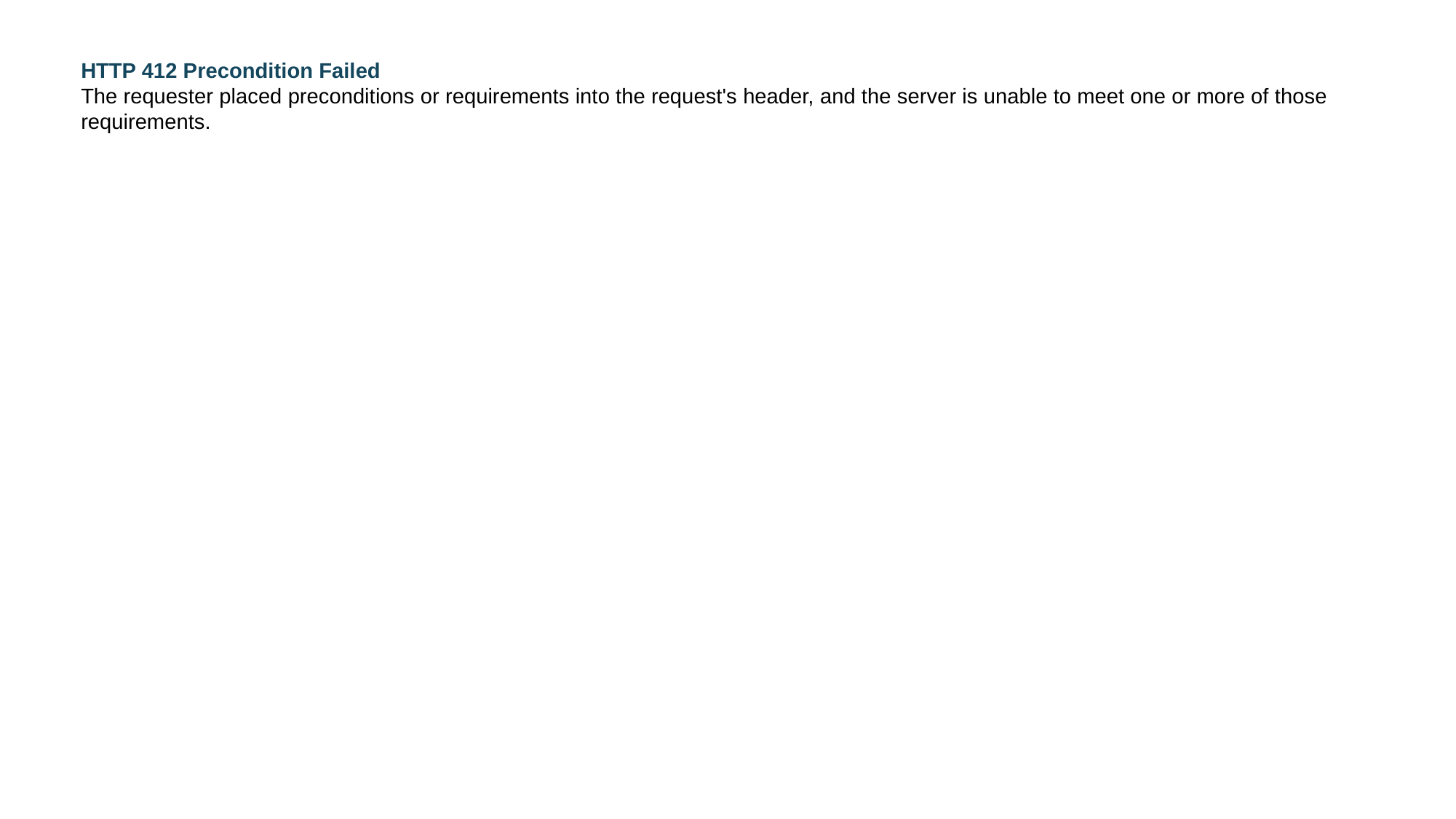

HTTP 412 Precondition Failed
The requester placed preconditions or requirements into the request's header, and the server is unable to meet one or more of those requirements.